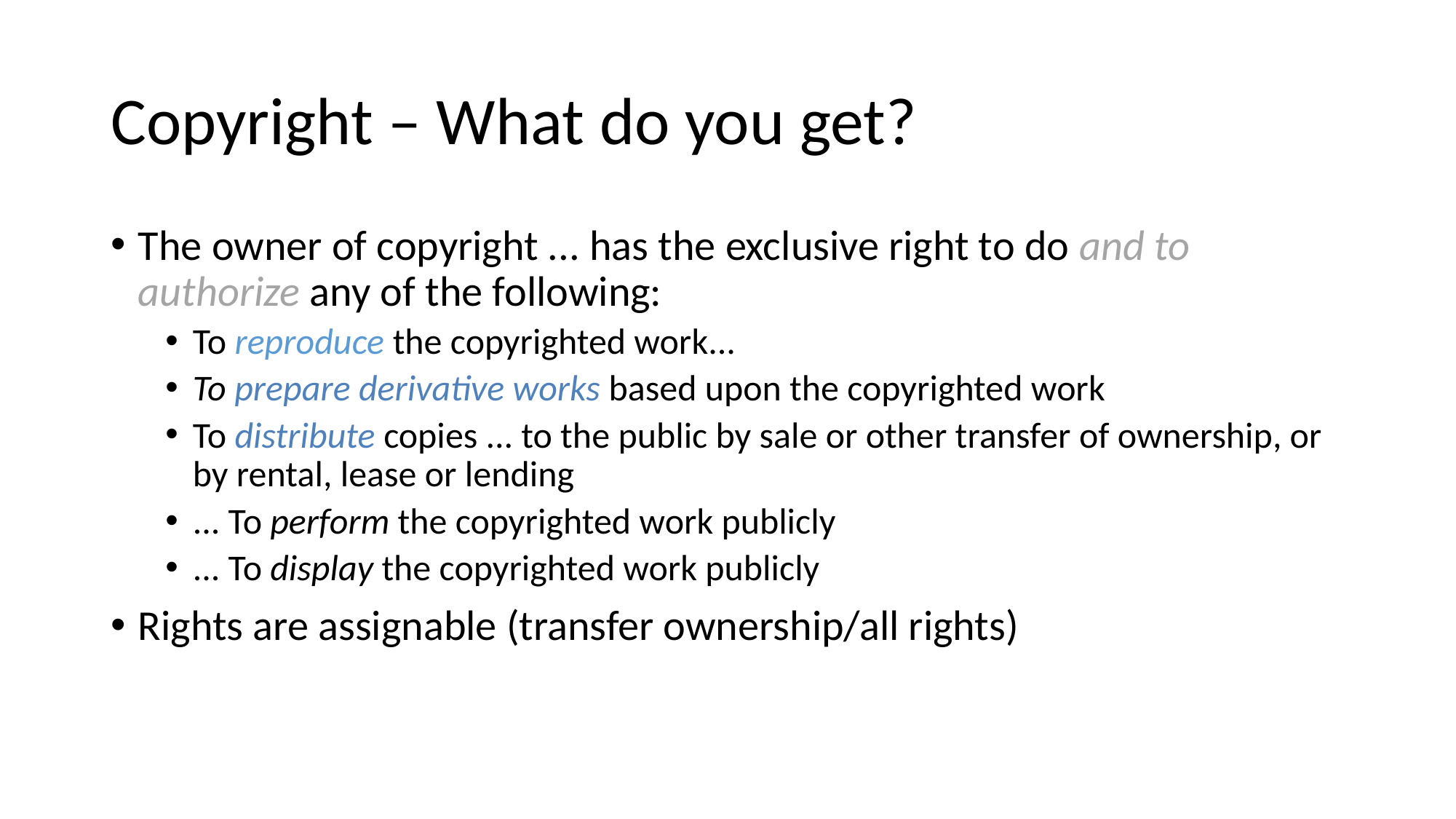

# Copyright – What do you get?
The owner of copyright ... has the exclusive right to do and to authorize any of the following:
To reproduce the copyrighted work...
To prepare derivative works based upon the copyrighted work
To distribute copies ... to the public by sale or other transfer of ownership, or by rental, lease or lending
... To perform the copyrighted work publicly
... To display the copyrighted work publicly
Rights are assignable (transfer ownership/all rights)